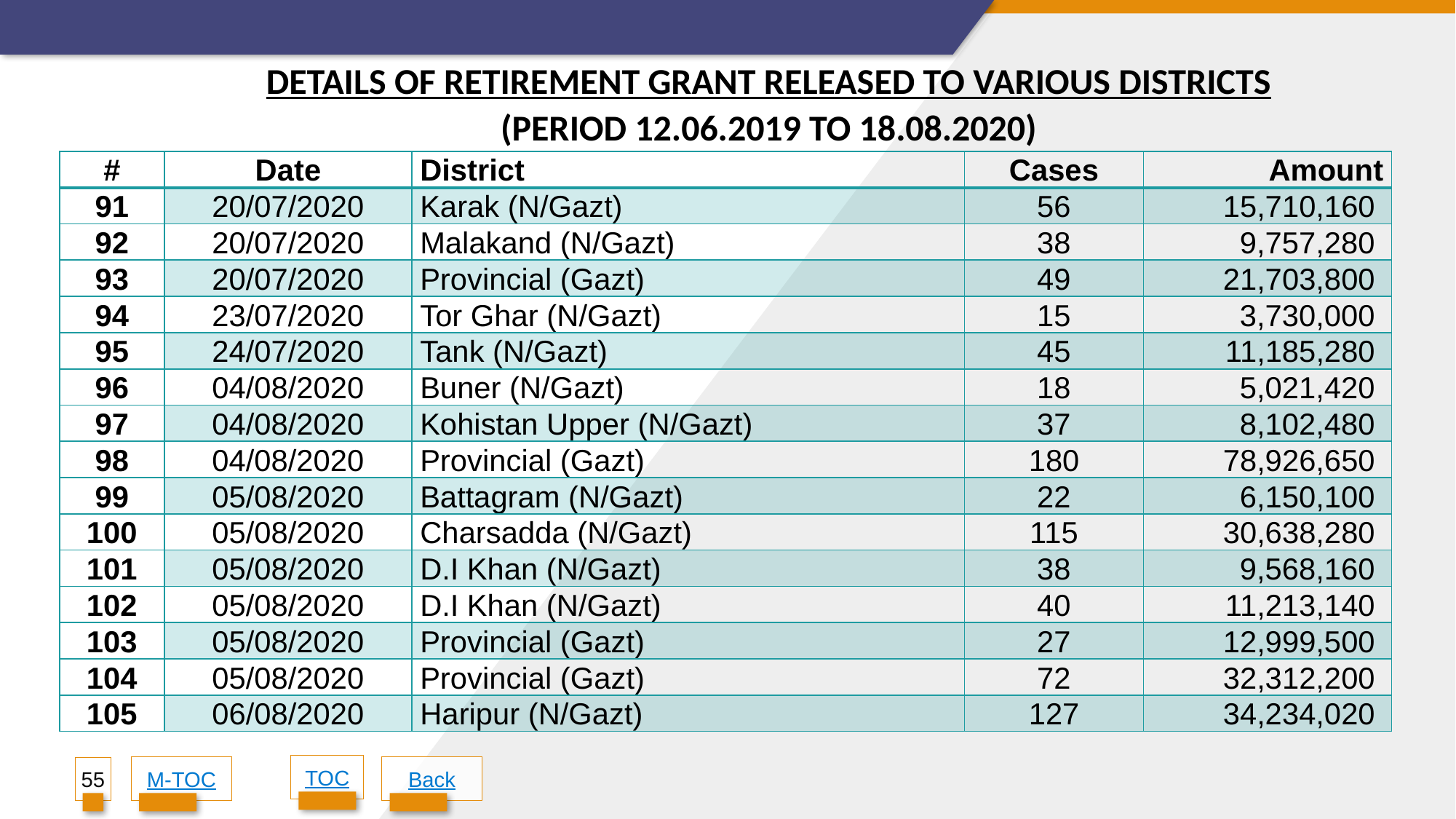

DETAILS OF RETIREMENT GRANT RELEASED TO VARIOUS DISTRICTS
(PERIOD 12.06.2019 TO 18.08.2020)
| # | Date | District | Cases | Amount |
| --- | --- | --- | --- | --- |
| 91 | 20/07/2020 | Karak (N/Gazt) | 56 | 15,710,160 |
| 92 | 20/07/2020 | Malakand (N/Gazt) | 38 | 9,757,280 |
| 93 | 20/07/2020 | Provincial (Gazt) | 49 | 21,703,800 |
| 94 | 23/07/2020 | Tor Ghar (N/Gazt) | 15 | 3,730,000 |
| 95 | 24/07/2020 | Tank (N/Gazt) | 45 | 11,185,280 |
| 96 | 04/08/2020 | Buner (N/Gazt) | 18 | 5,021,420 |
| 97 | 04/08/2020 | Kohistan Upper (N/Gazt) | 37 | 8,102,480 |
| 98 | 04/08/2020 | Provincial (Gazt) | 180 | 78,926,650 |
| 99 | 05/08/2020 | Battagram (N/Gazt) | 22 | 6,150,100 |
| 100 | 05/08/2020 | Charsadda (N/Gazt) | 115 | 30,638,280 |
| 101 | 05/08/2020 | D.I Khan (N/Gazt) | 38 | 9,568,160 |
| 102 | 05/08/2020 | D.I Khan (N/Gazt) | 40 | 11,213,140 |
| 103 | 05/08/2020 | Provincial (Gazt) | 27 | 12,999,500 |
| 104 | 05/08/2020 | Provincial (Gazt) | 72 | 32,312,200 |
| 105 | 06/08/2020 | Haripur (N/Gazt) | 127 | 34,234,020 |
TOC
55
M-TOC
Back